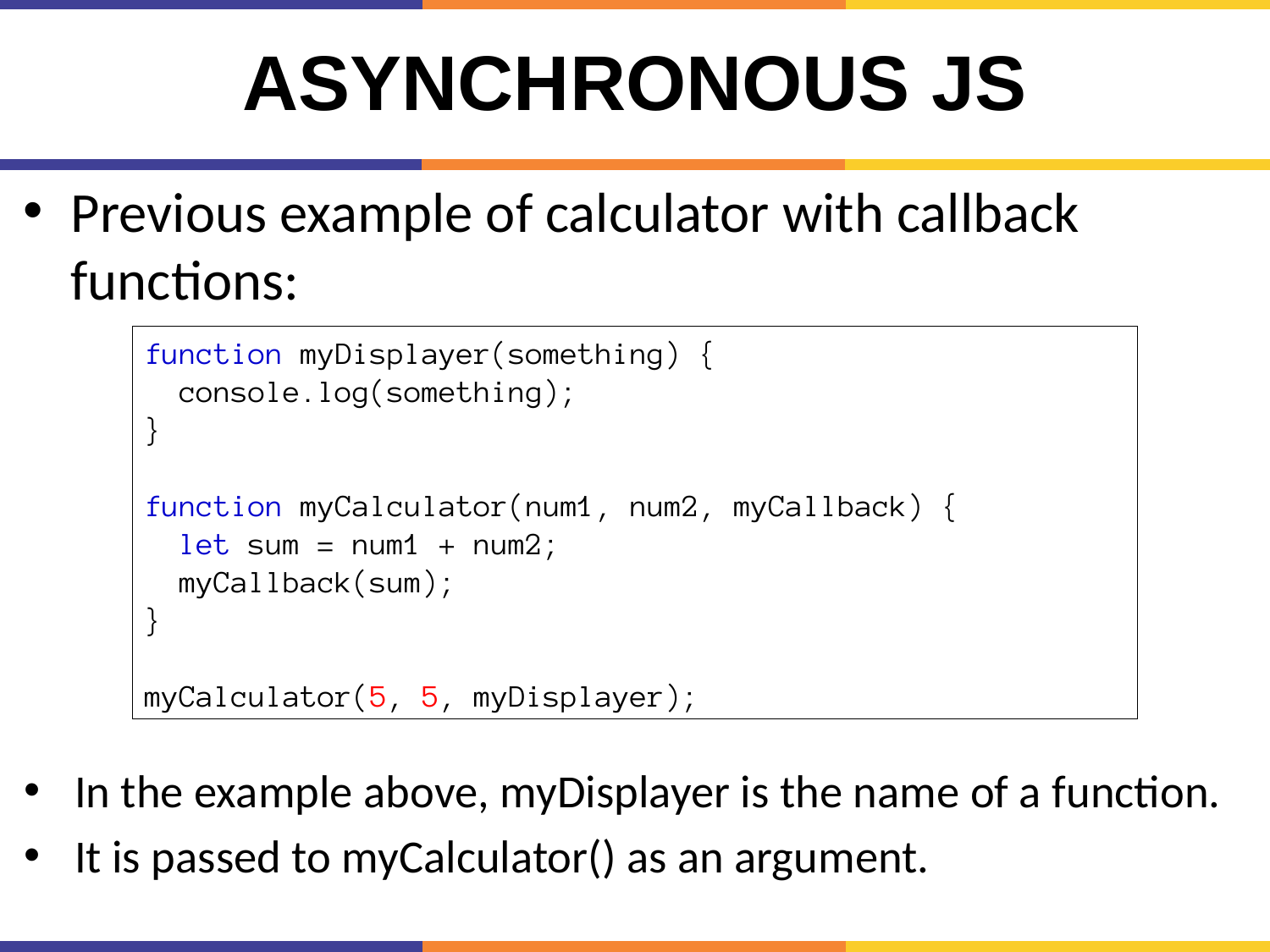

# Asynchronous JS
Previous example of calculator with callback functions:
function myDisplayer(something) {
  console.log(something);
}
function myCalculator(num1, num2, myCallback) {
  let sum = num1 + num2;
  myCallback(sum);
}
myCalculator(5, 5, myDisplayer);
In the example above, myDisplayer is the name of a function.
It is passed to myCalculator() as an argument.